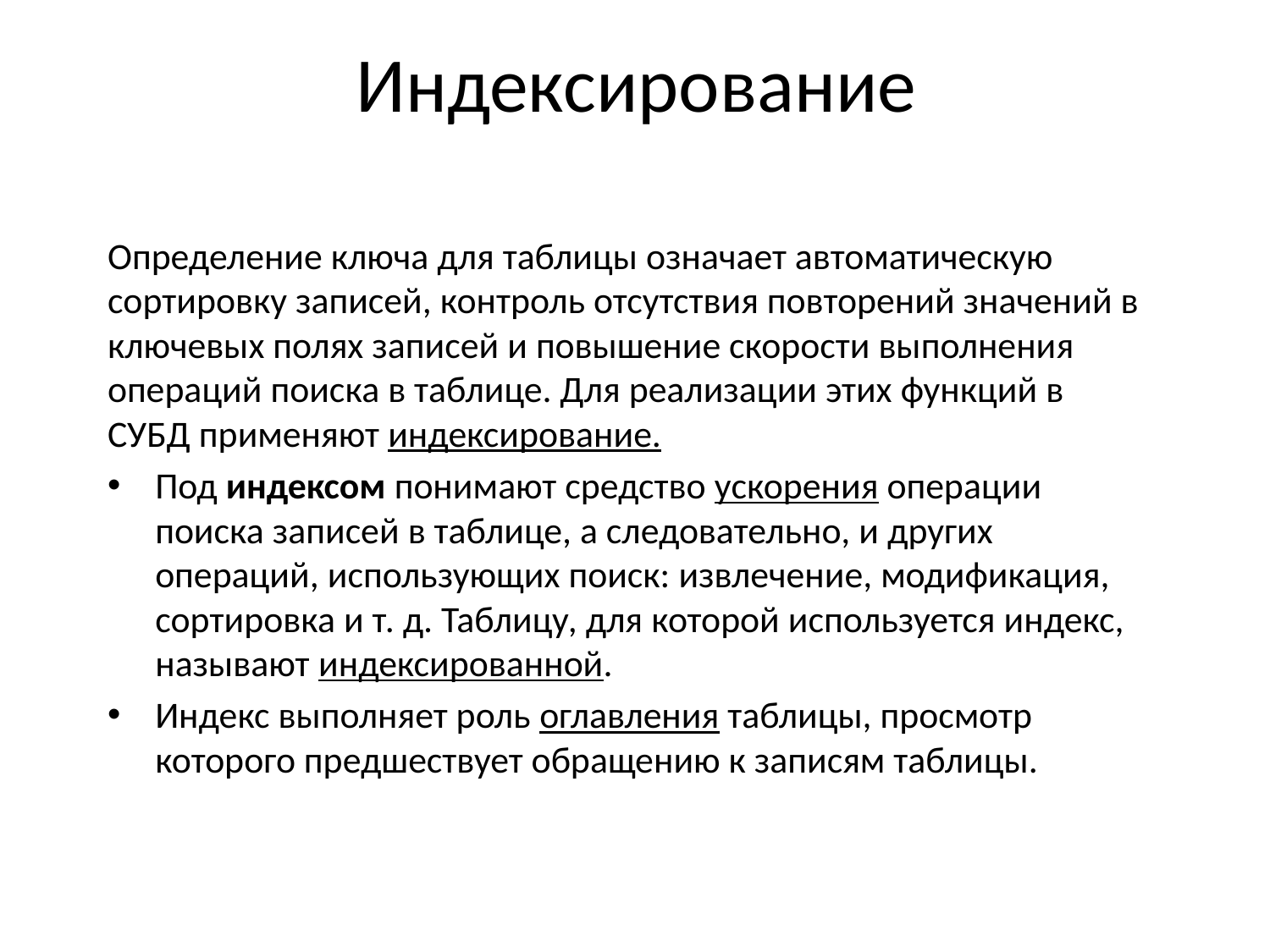

# Индексирование
Определение ключа для таблицы означает автоматическую сортировку записей, контроль отсутствия повторений значений в ключевых полях записей и повышение скорости выполнения операций поиска в таблице. Для реализации этих функций в СУБД применяют индексирование.
Под индексом понимают средство ускорения операции поиска записей в таблице, а следовательно, и других операций, использующих поиск: извлечение, модификация, сортировка и т. д. Таблицу, для которой используется индекс, называют индексированной.
Индекс выполняет роль оглавления таблицы, просмотр которого предшествует обращению к записям таблицы.